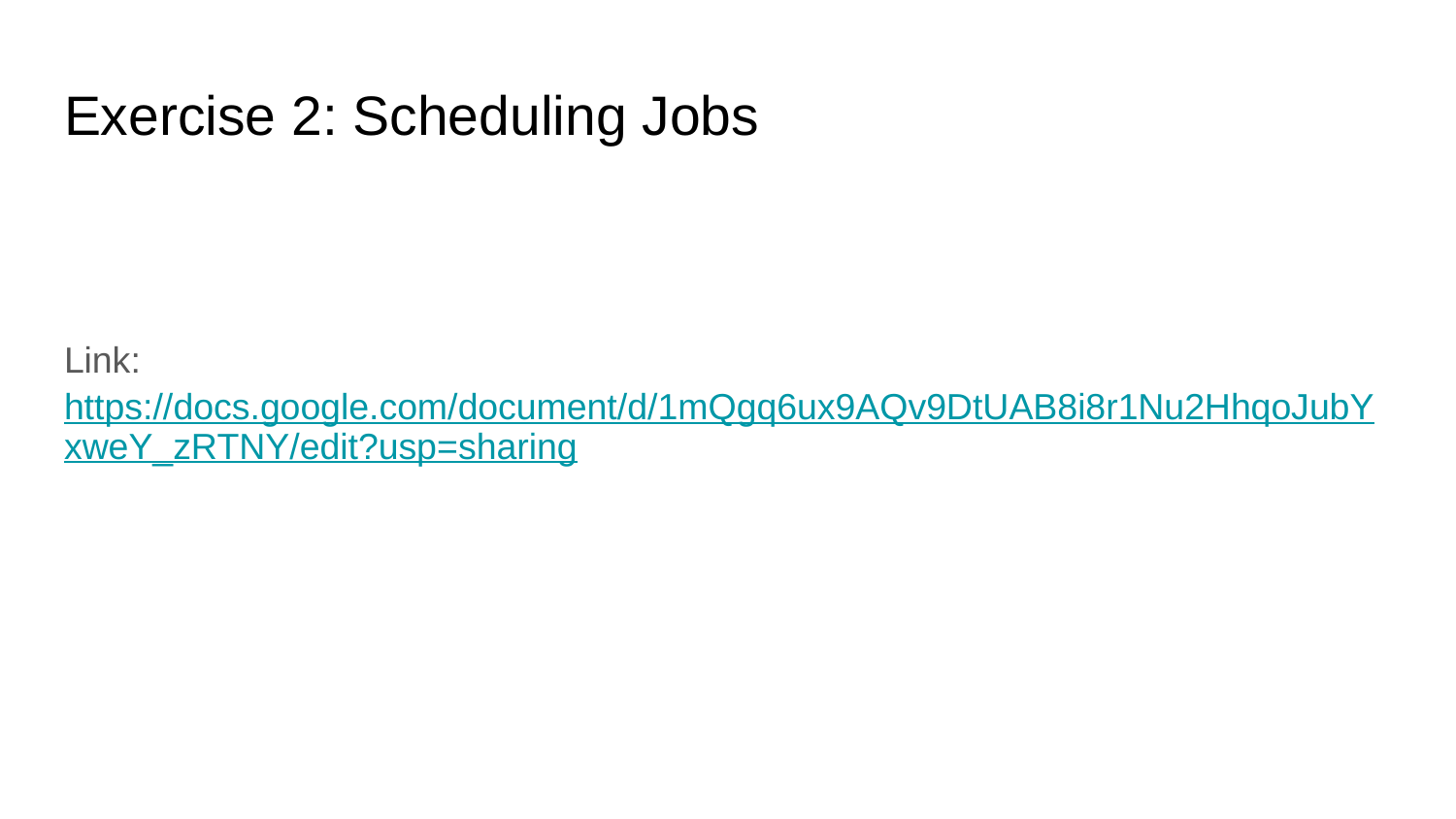

# Exercise 2: Scheduling Jobs

Link: https://docs.google.com/document/d/1mQgq6ux9AQv9DtUAB8i8r1Nu2HhqoJubYxweY_zRTNY/edit?usp=sharing